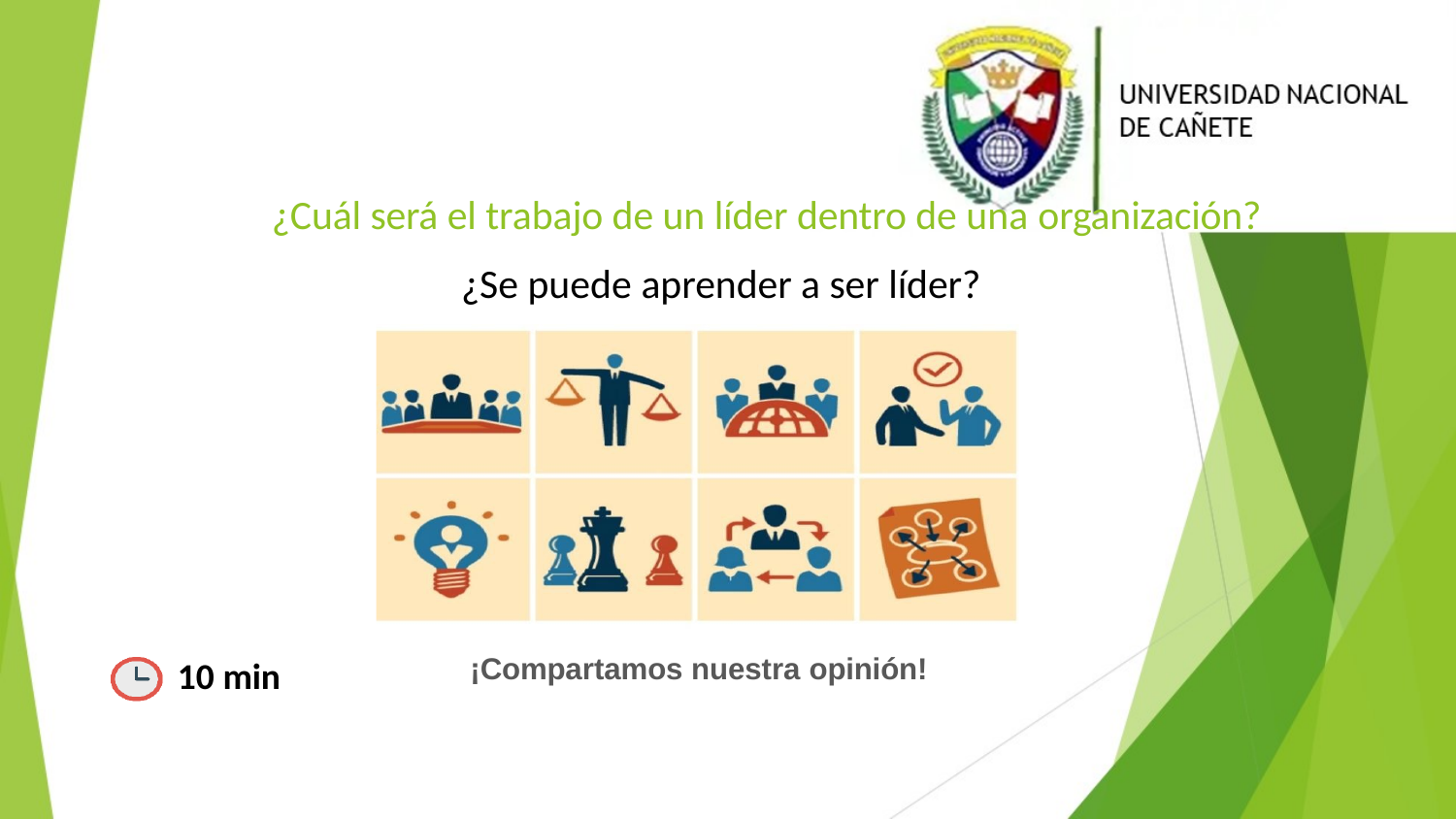

# ¿Cuál será el trabajo de un líder dentro de una organización?
¿Se puede aprender a ser líder?

¡Compartamos nuestra opinión!
10 min